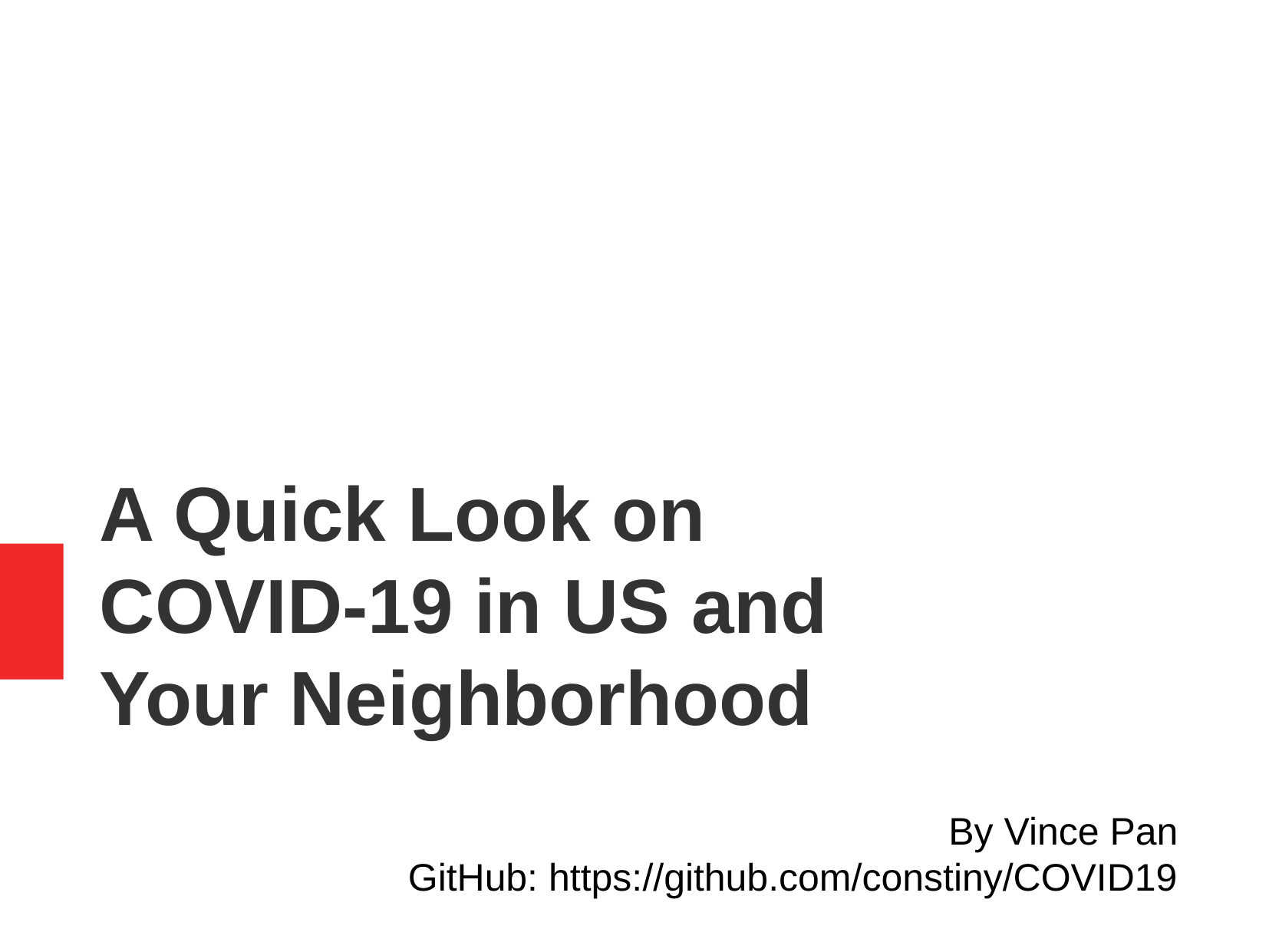

A Quick Look on
COVID-19 in US and
Your Neighborhood
By Vince Pan
GitHub: https://github.com/constiny/COVID19